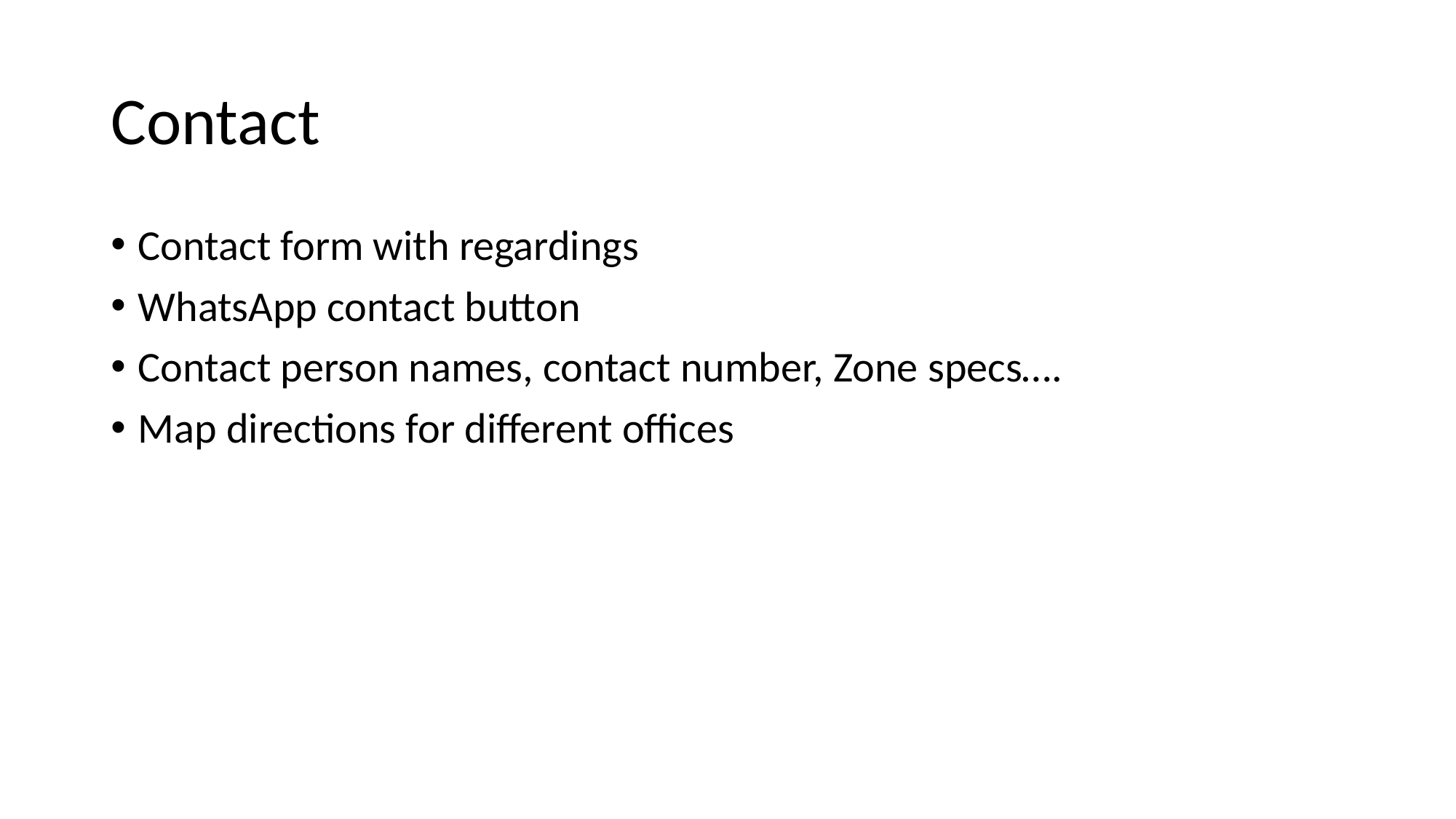

# Contact
Contact form with regardings
WhatsApp contact button
Contact person names, contact number, Zone specs….
Map directions for different offices